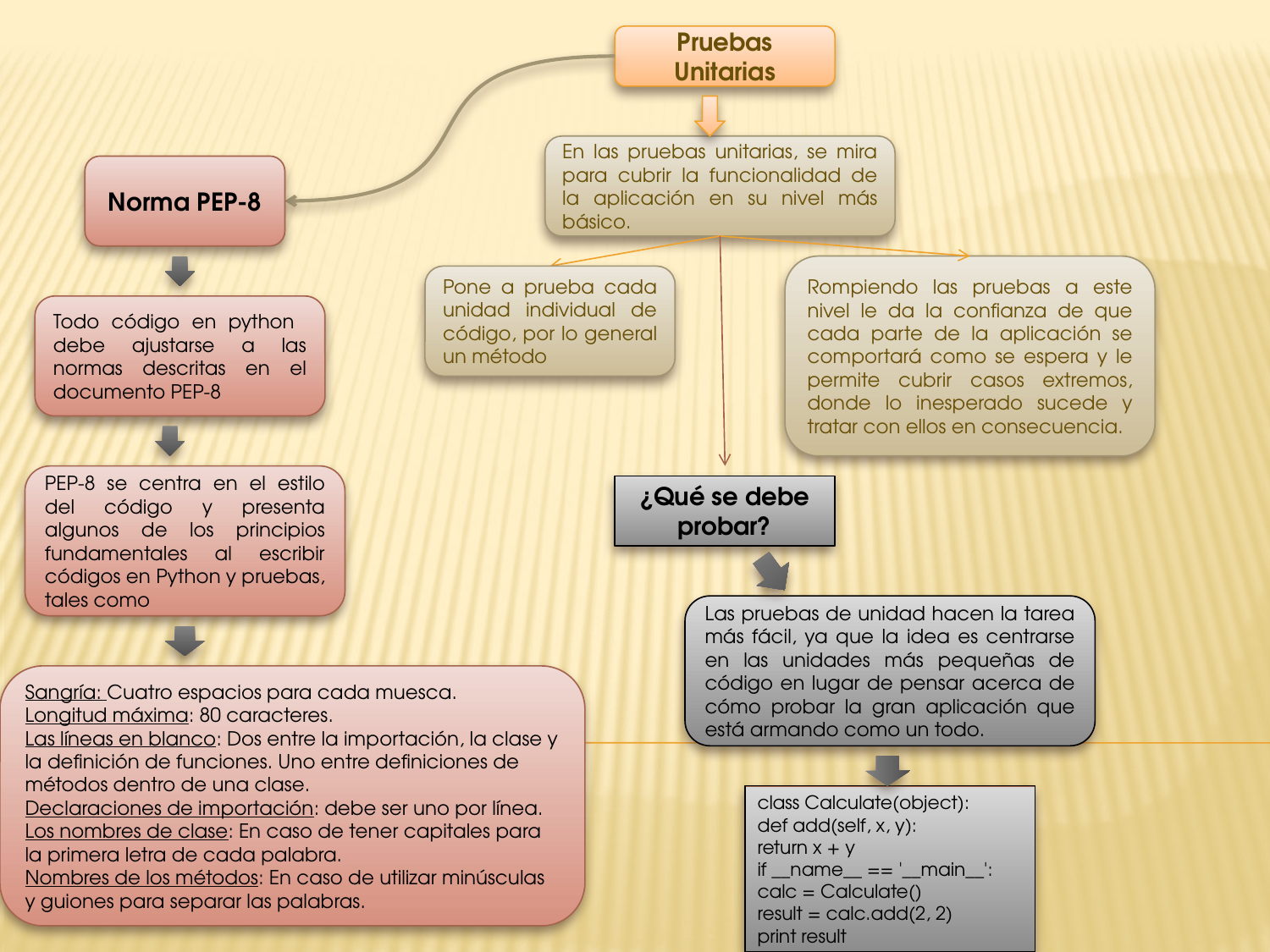

Pruebas Unitarias

En las pruebas unitarias, se mira para cubrir la funcionalidad de la aplicación en su nivel más básico.
Norma PEP-8

Rompiendo las pruebas a este nivel le da la confianza de que cada parte de la aplicación se comportará como se espera y le permite cubrir casos extremos, donde lo inesperado sucede y tratar con ellos en consecuencia.
Pone a prueba cada unidad individual de código, por lo general un método
Todo código en python  debe ajustarse a las normas descritas en el documento PEP-8

PEP-8 se centra en el estilo del código y presenta algunos de los principios fundamentales al escribir códigos en Python y pruebas, tales como
¿Qué se debe probar?

Las pruebas de unidad hacen la tarea más fácil, ya que la idea es centrarse en las unidades más pequeñas de código en lugar de pensar acerca de cómo probar la gran aplicación que está armando como un todo.

Sangría: Cuatro espacios para cada muesca.
Longitud máxima: 80 caracteres.
Las líneas en blanco: Dos entre la importación, la clase y la definición de funciones. Uno entre definiciones de métodos dentro de una clase.
Declaraciones de importación: debe ser uno por línea.
Los nombres de clase: En caso de tener capitales para la primera letra de cada palabra.
Nombres de los métodos: En caso de utilizar minúsculas y guiones para separar las palabras.

class Calculate(object):
def add(self, x, y):
return x + y
if __name__ == '__main__':
calc = Calculate()
result = calc.add(2, 2)
print result